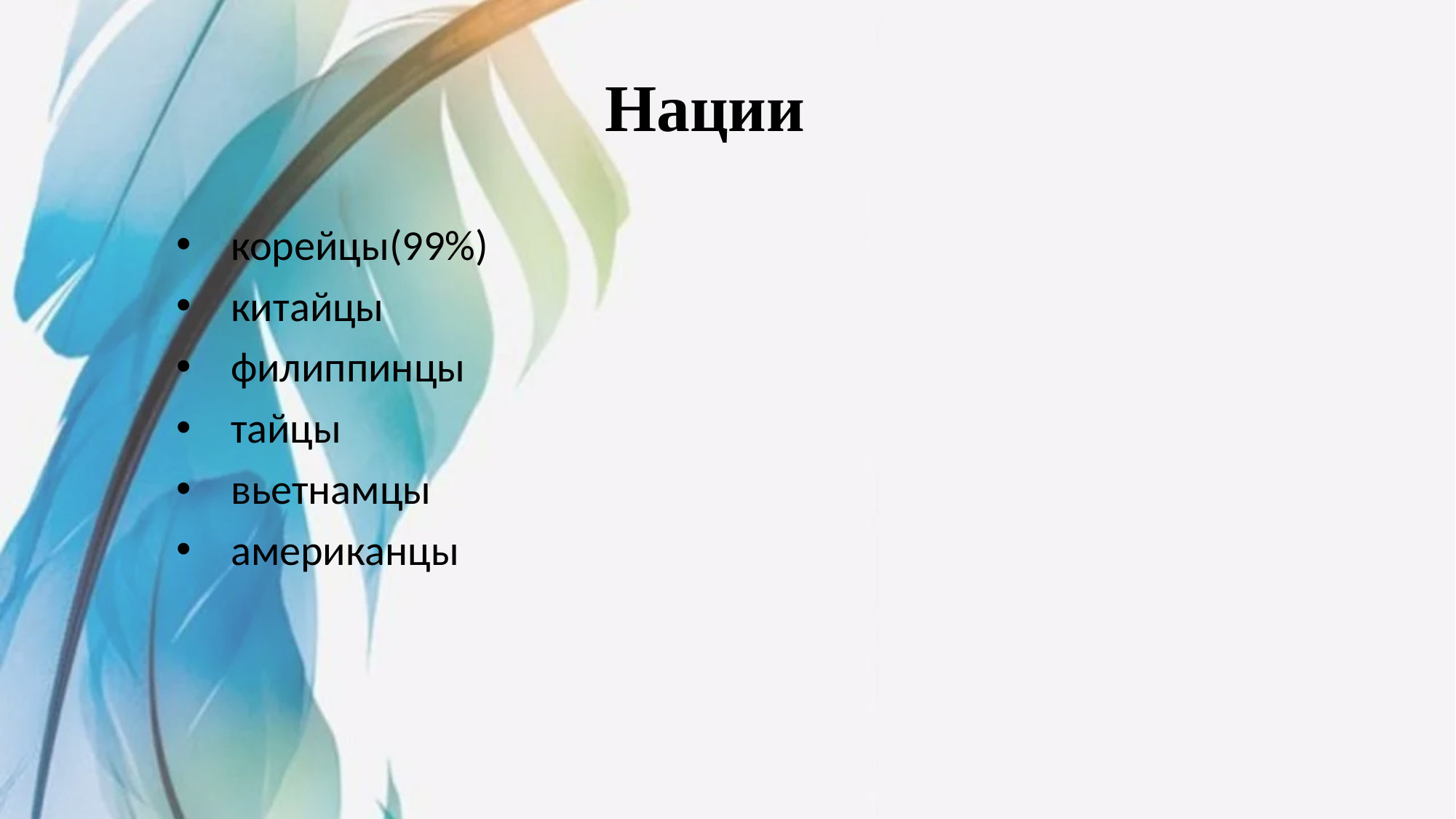

# Нации
корейцы(99%)
китайцы
филиппинцы
тайцы
вьетнамцы
американцы